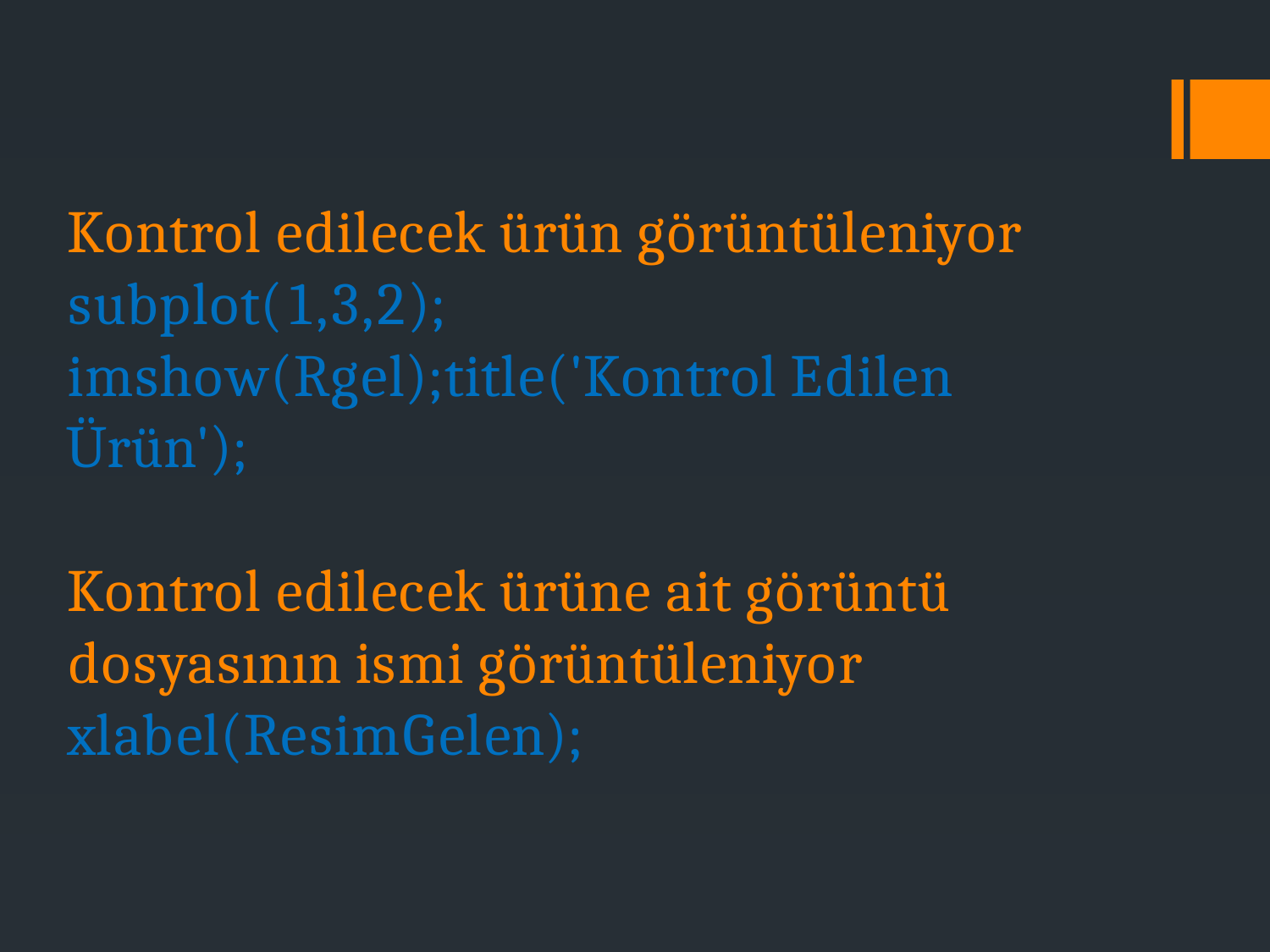

Kontrol edilecek ürün görüntüleniyor
subplot(1,3,2); imshow(Rgel);title('Kontrol Edilen Ürün');

Kontrol edilecek ürüne ait görüntü dosyasının ismi görüntüleniyor
xlabel(ResimGelen);